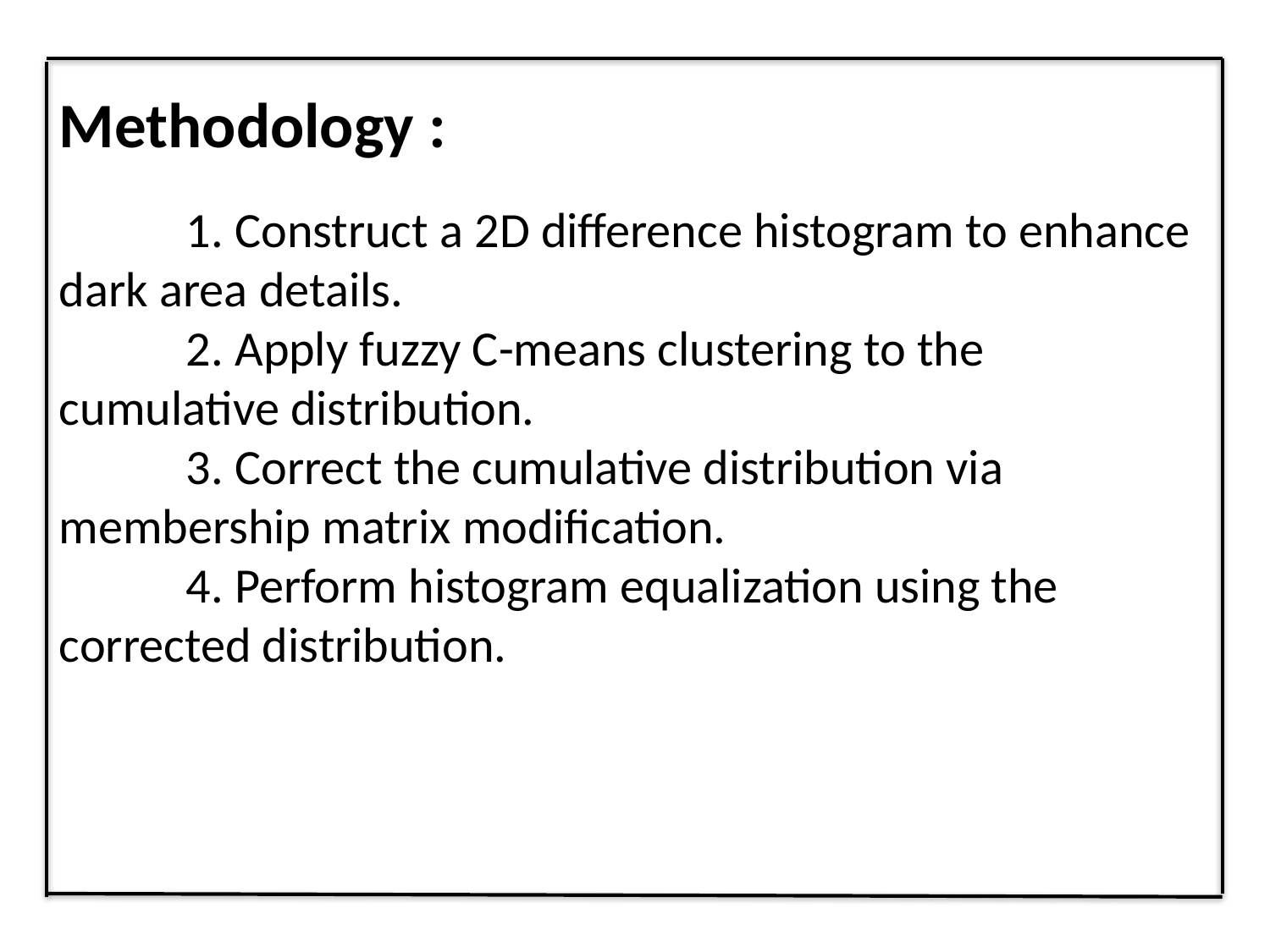

Methodology :
	1. Construct a 2D difference histogram to enhance dark area details.
	2. Apply fuzzy C-means clustering to the cumulative distribution.
	3. Correct the cumulative distribution via membership matrix modification.
	4. Perform histogram equalization using the corrected distribution.